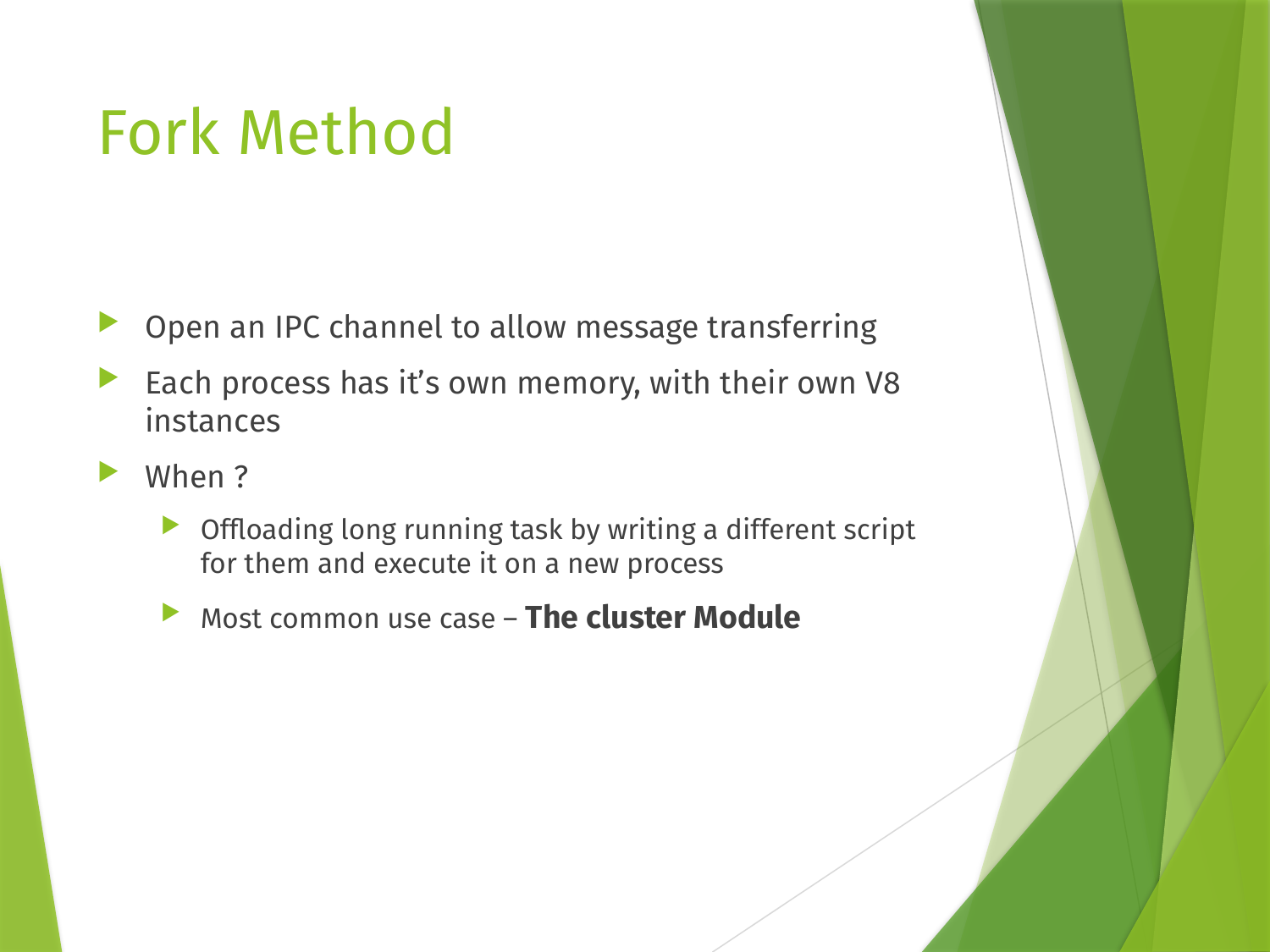

# Fork Method
Open an IPC channel to allow message transferring
Each process has it’s own memory, with their own V8 instances
When ?
Offloading long running task by writing a different script for them and execute it on a new process
Most common use case – The cluster Module